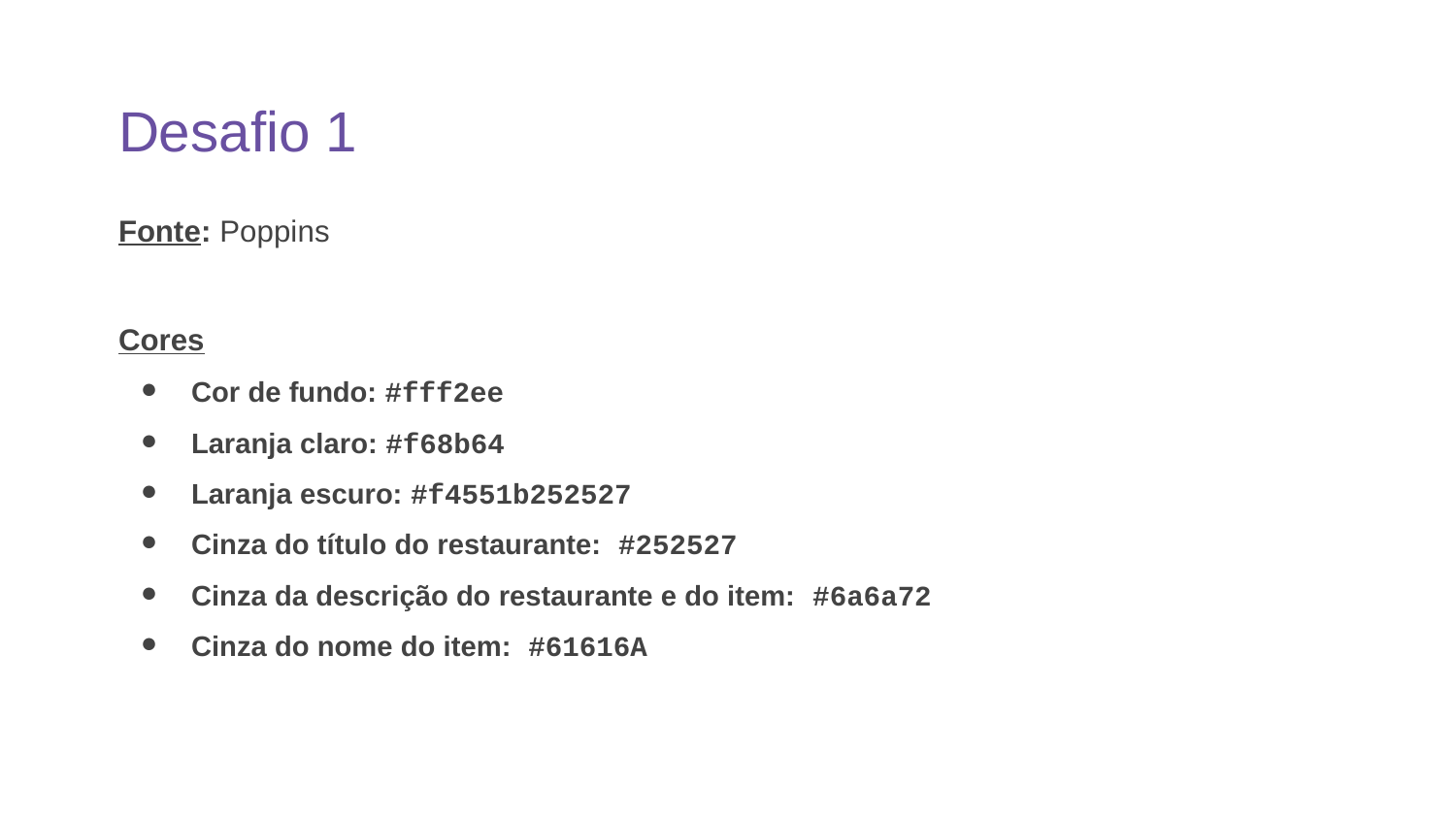

Desafio 1
Fonte: Poppins

Cores
Cor de fundo: #fff2ee
Laranja claro: #f68b64
Laranja escuro: #f4551b252527
Cinza do título do restaurante: #252527
Cinza da descrição do restaurante e do item: #6a6a72
Cinza do nome do item: #61616A